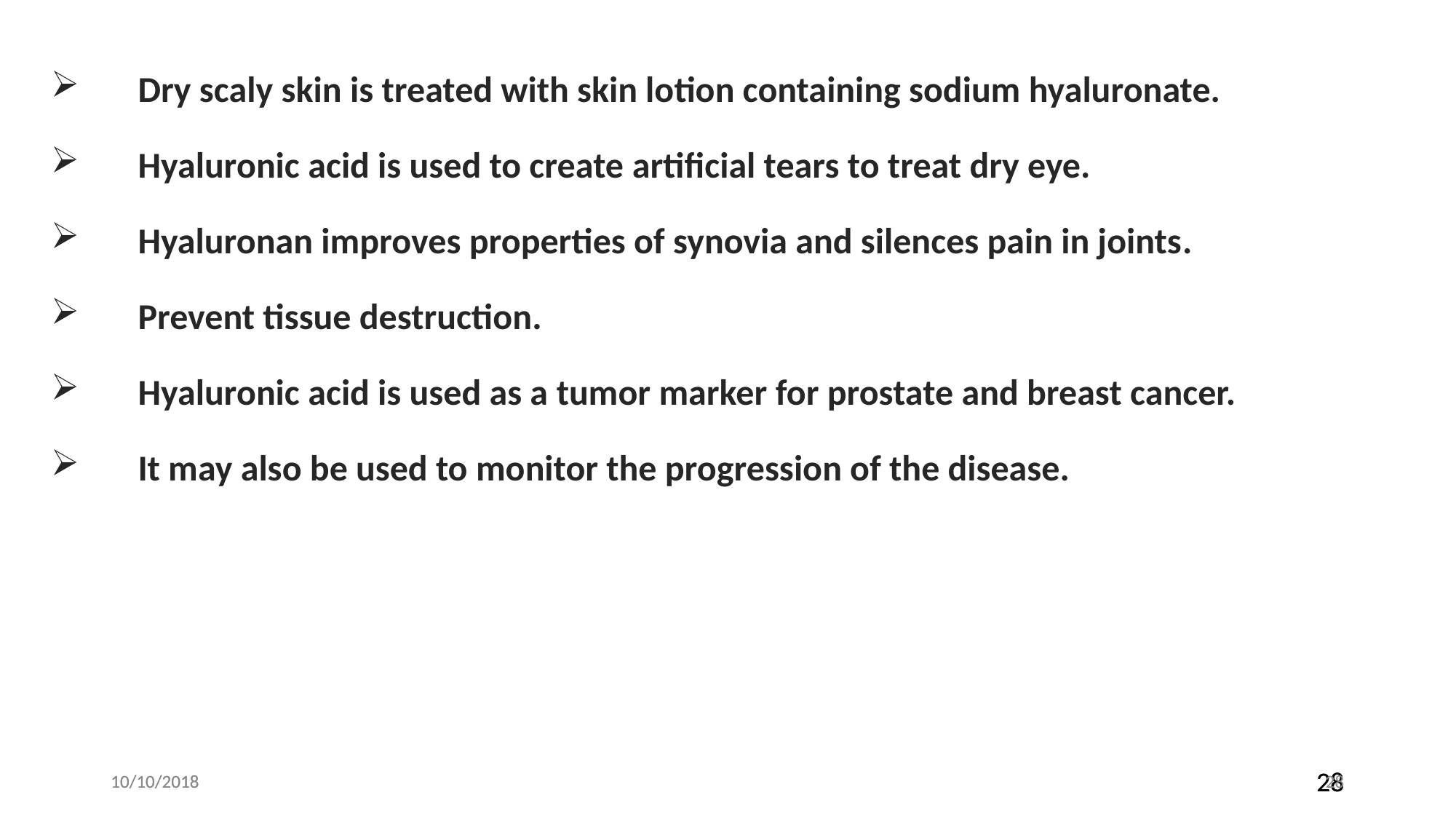

Dry scaly skin is treated with skin lotion containing sodium hyaluronate.
Hyaluronic acid is used to create artificial tears to treat dry eye.
Hyaluronan improves properties of synovia and silences pain in joints.
Prevent tissue destruction.
Hyaluronic acid is used as a tumor marker for prostate and breast cancer.
It may also be used to monitor the progression of the disease.

10/10/2018
10/10/2018
28
28
28